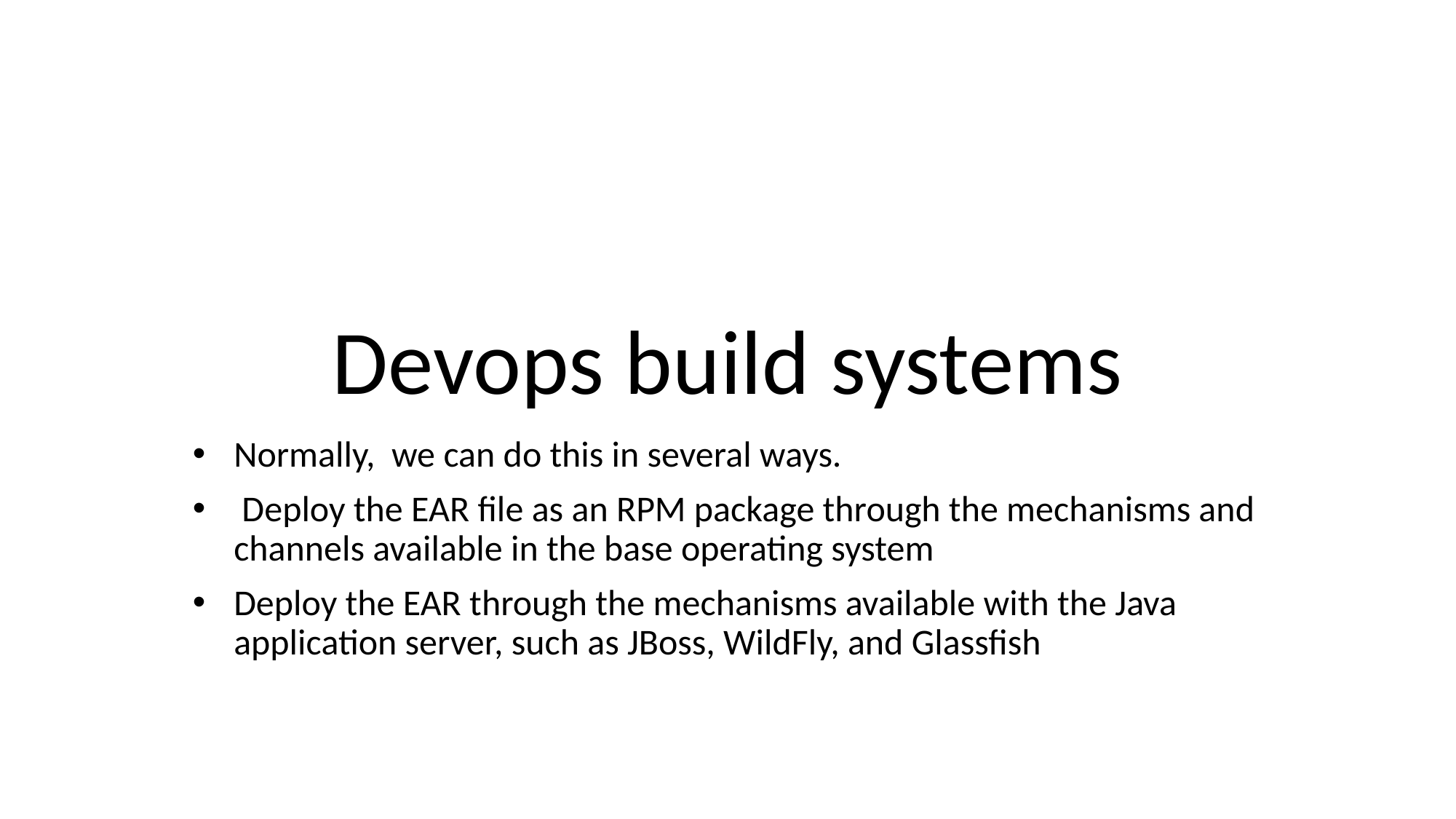

# Devops build systems
Normally,  we can do this in several ways.
 Deploy the EAR file as an RPM package through the mechanisms and channels available in the base operating system
Deploy the EAR through the mechanisms available with the Java application server, such as JBoss, WildFly, and Glassfish